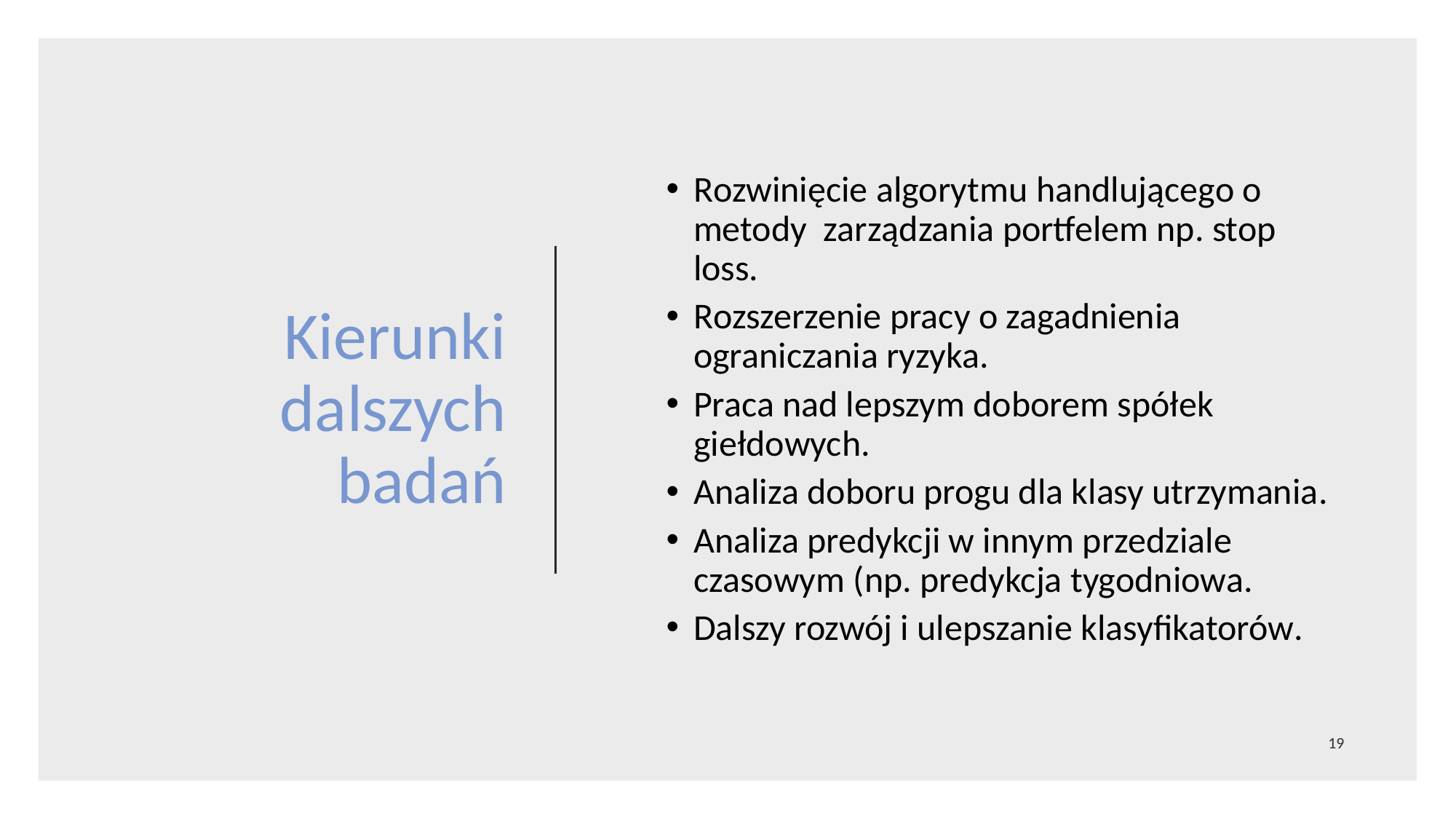

Kierunki dalszych badań
Rozwinięcie algorytmu handlującego o metody  zarządzania portfelem np. stop loss.
Rozszerzenie pracy o zagadnienia ograniczania ryzyka.
Praca nad lepszym doborem spółek giełdowych.
Analiza doboru progu dla klasy utrzymania.
Analiza predykcji w innym przedziale czasowym (np. predykcja tygodniowa.
Dalszy rozwój i ulepszanie klasyfikatorów.
19